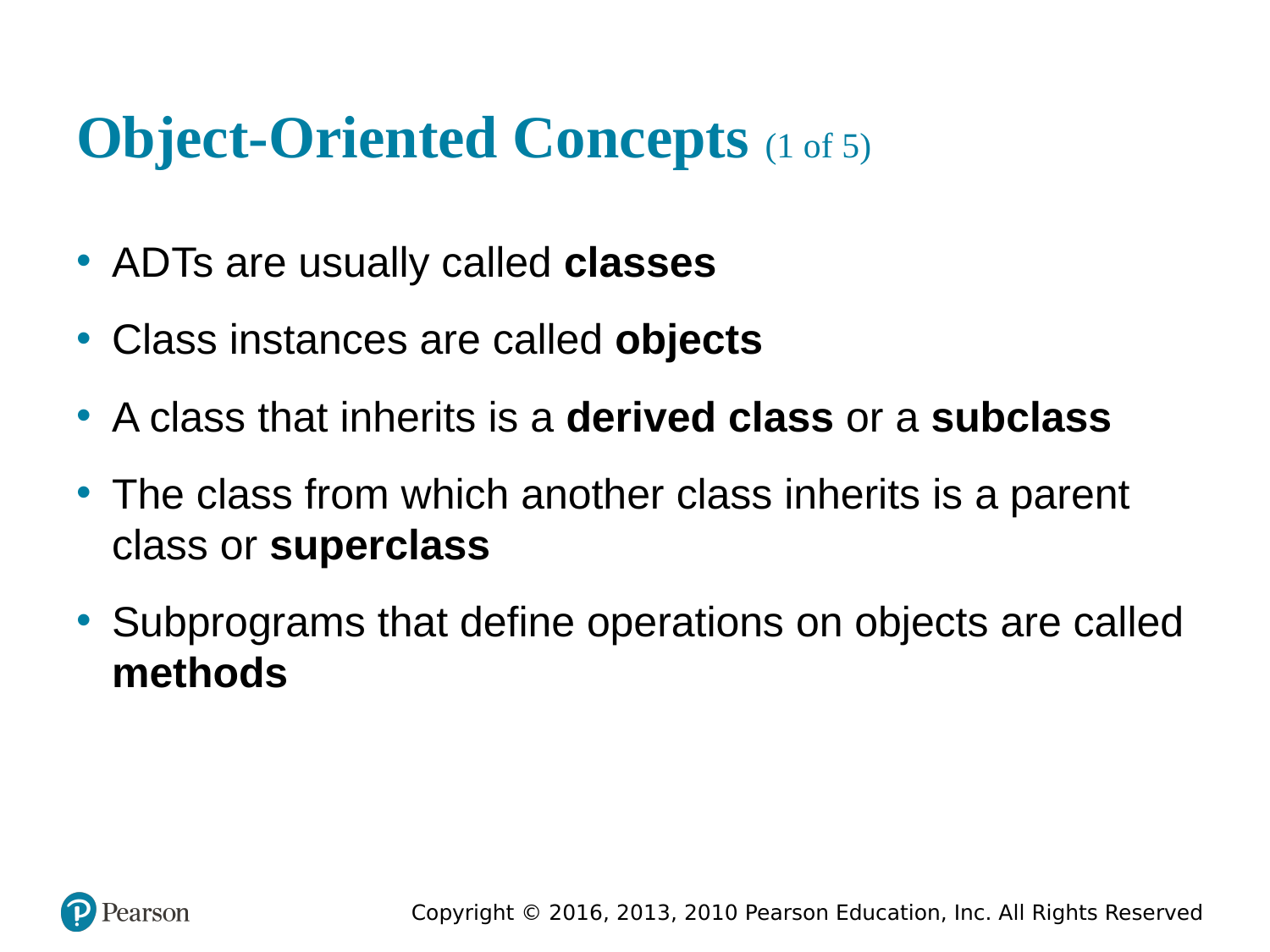

# Object-Oriented Concepts (1 of 5)
A D Ts are usually called classes
Class instances are called objects
A class that inherits is a derived class or a subclass
The class from which another class inherits is a parent class or superclass
Subprograms that define operations on objects are called methods